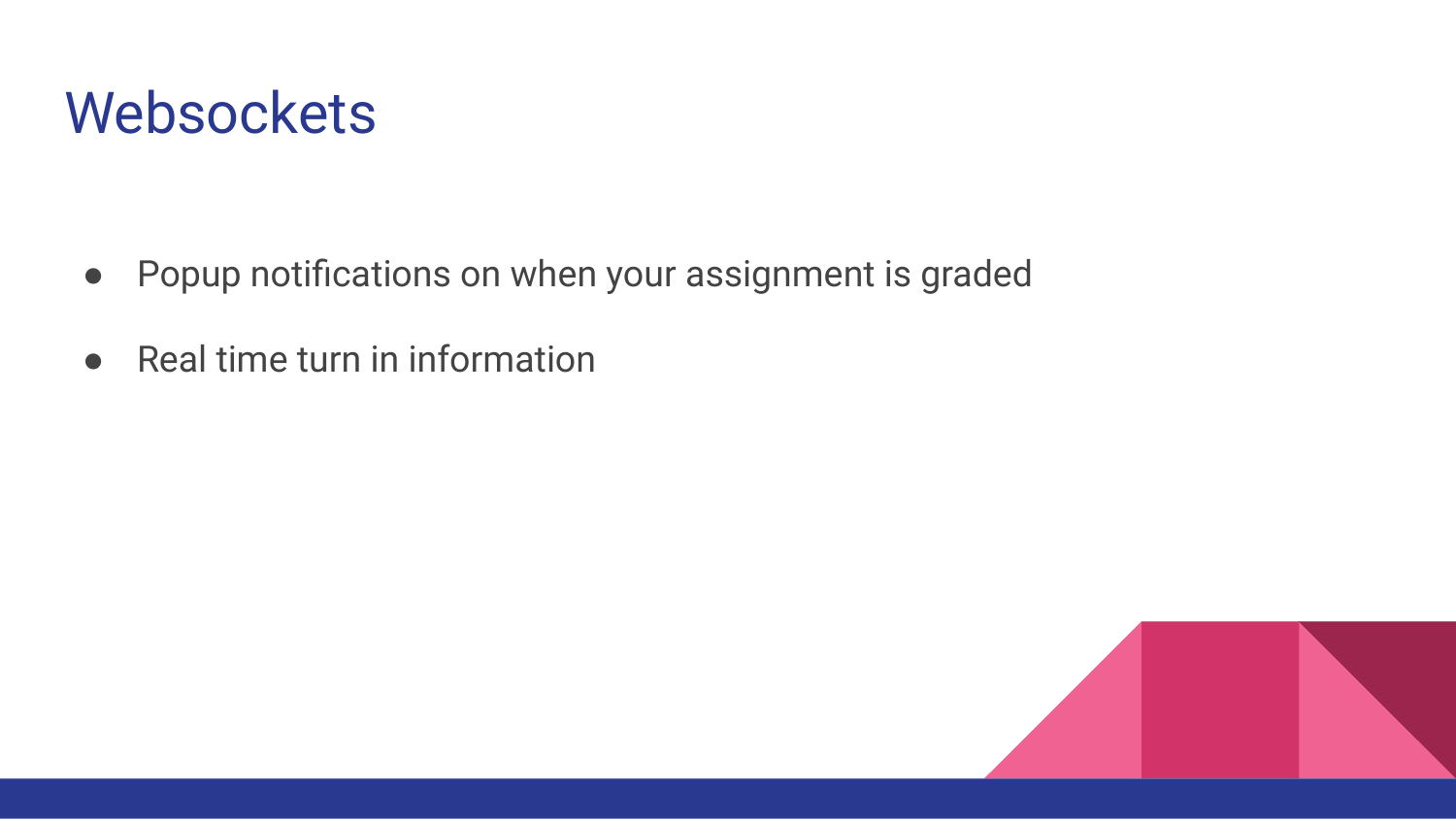

# Websockets
Popup notifications on when your assignment is graded
Real time turn in information